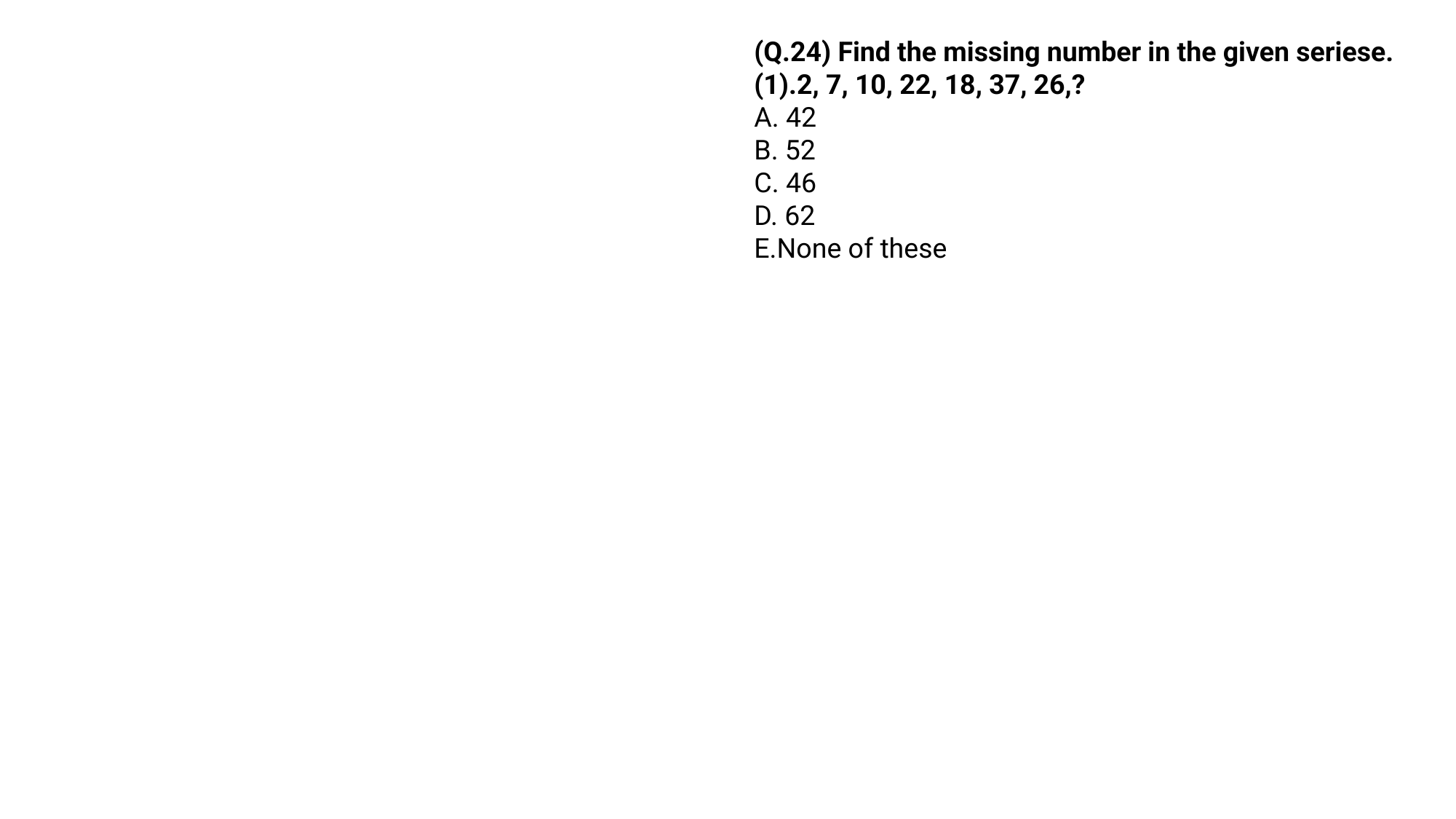

(Q.24) Find the missing number in the given seriese.
(1).2, 7, 10, 22, 18, 37, 26,?
A. 42
B. 52
C. 46
D. 62
E.None of these